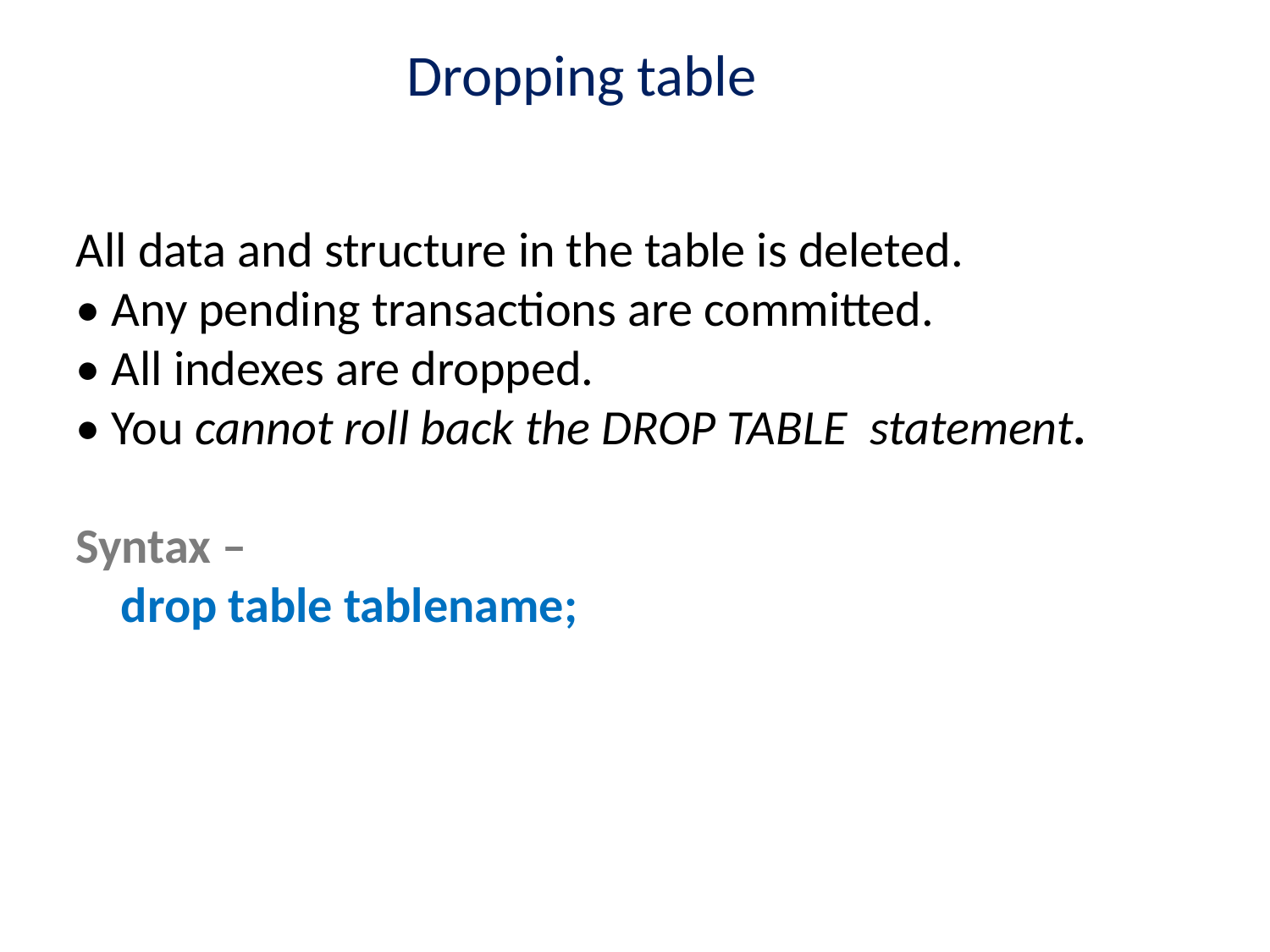

# Dropping table
All data and structure in the table is deleted.
• Any pending transactions are committed.
• All indexes are dropped.
• You cannot roll back the DROP TABLE  statement.

Syntax –
    drop table tablename;